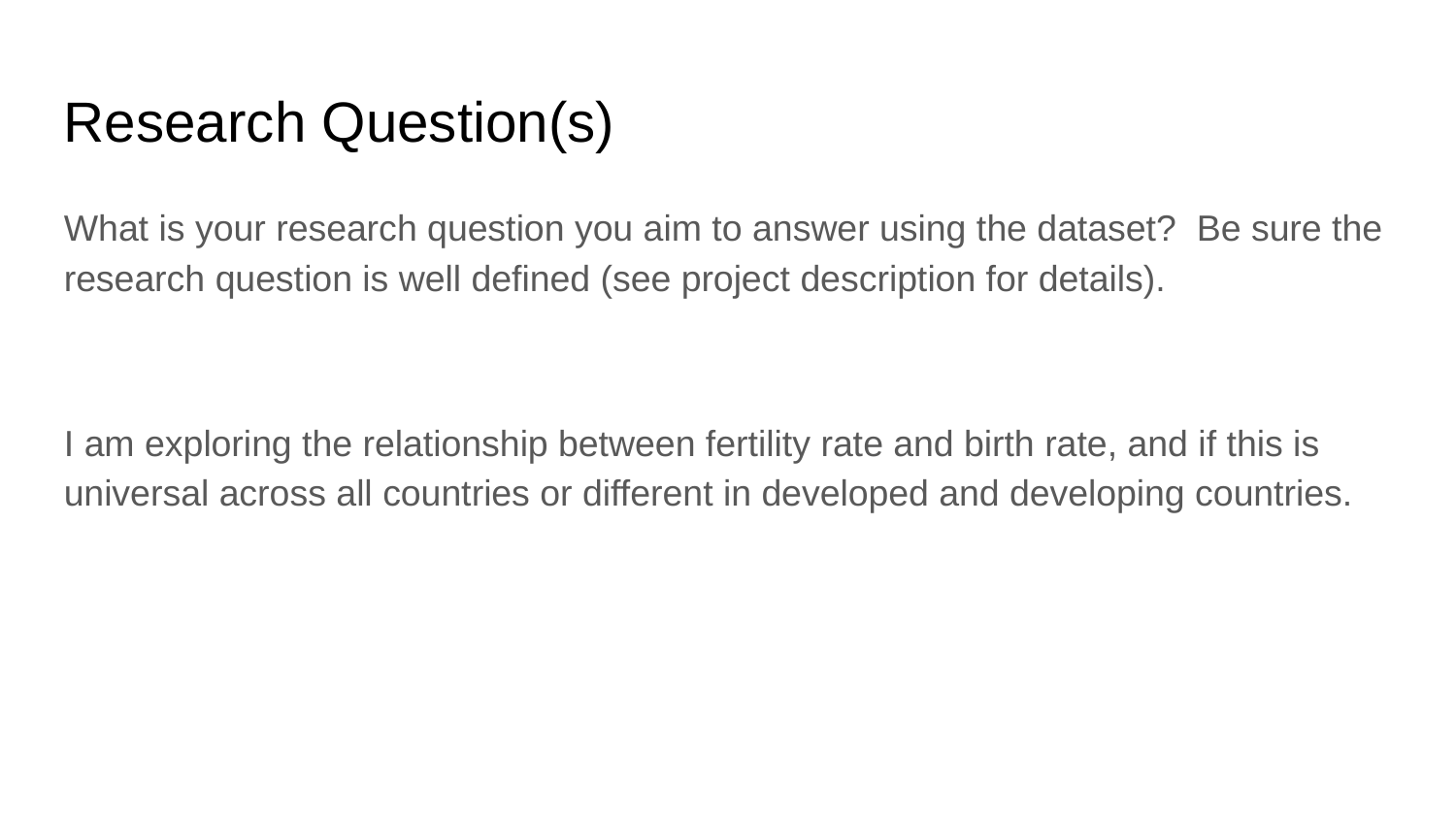

Research Question(s)
What is your research question you aim to answer using the dataset?  Be sure the research question is well defined (see project description for details).

I am exploring the relationship between fertility rate and birth rate, and if this is universal across all countries or different in developed and developing countries.